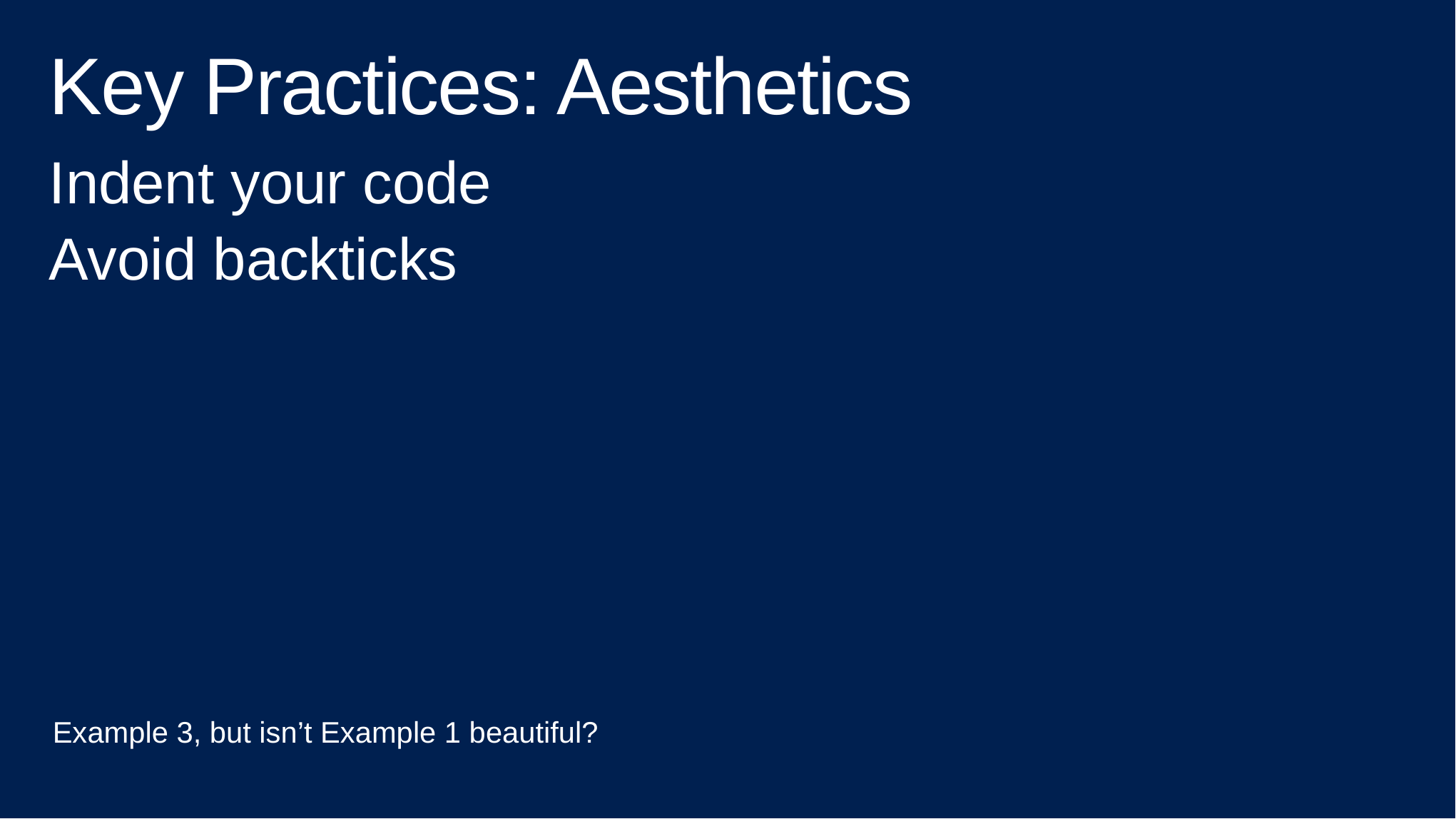

# Key Practices: Aesthetics
Indent your code
Avoid backticks

Example 3, but isn’t Example 1 beautiful?